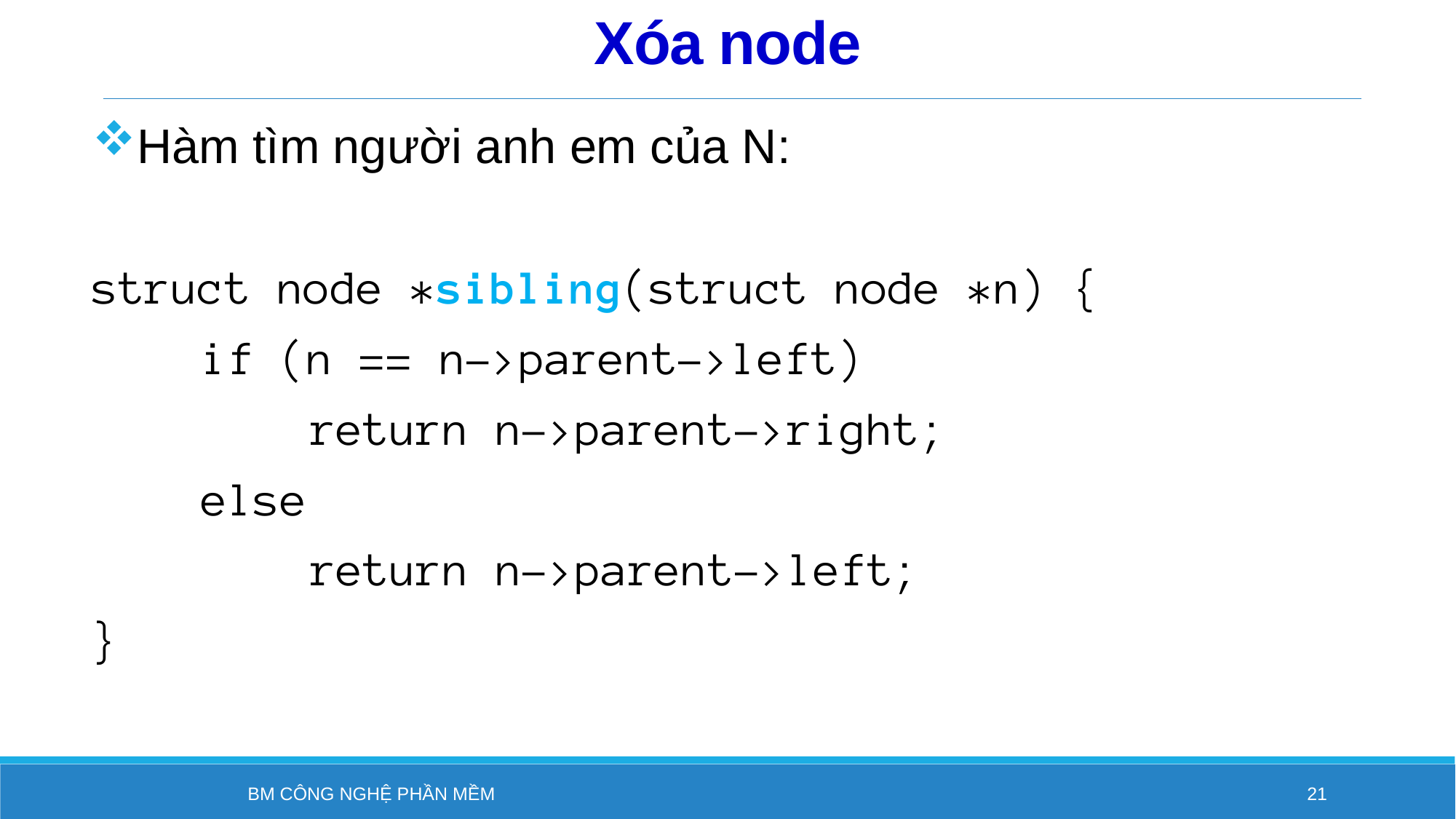

# Xóa node
Hàm tìm người anh em của N:

struct node *sibling(struct node *n) {
	if (n == n->parent->left)
 		return n->parent->right;
	else
 		return n->parent->left;
}

BM Công nghệ phần mềm
21